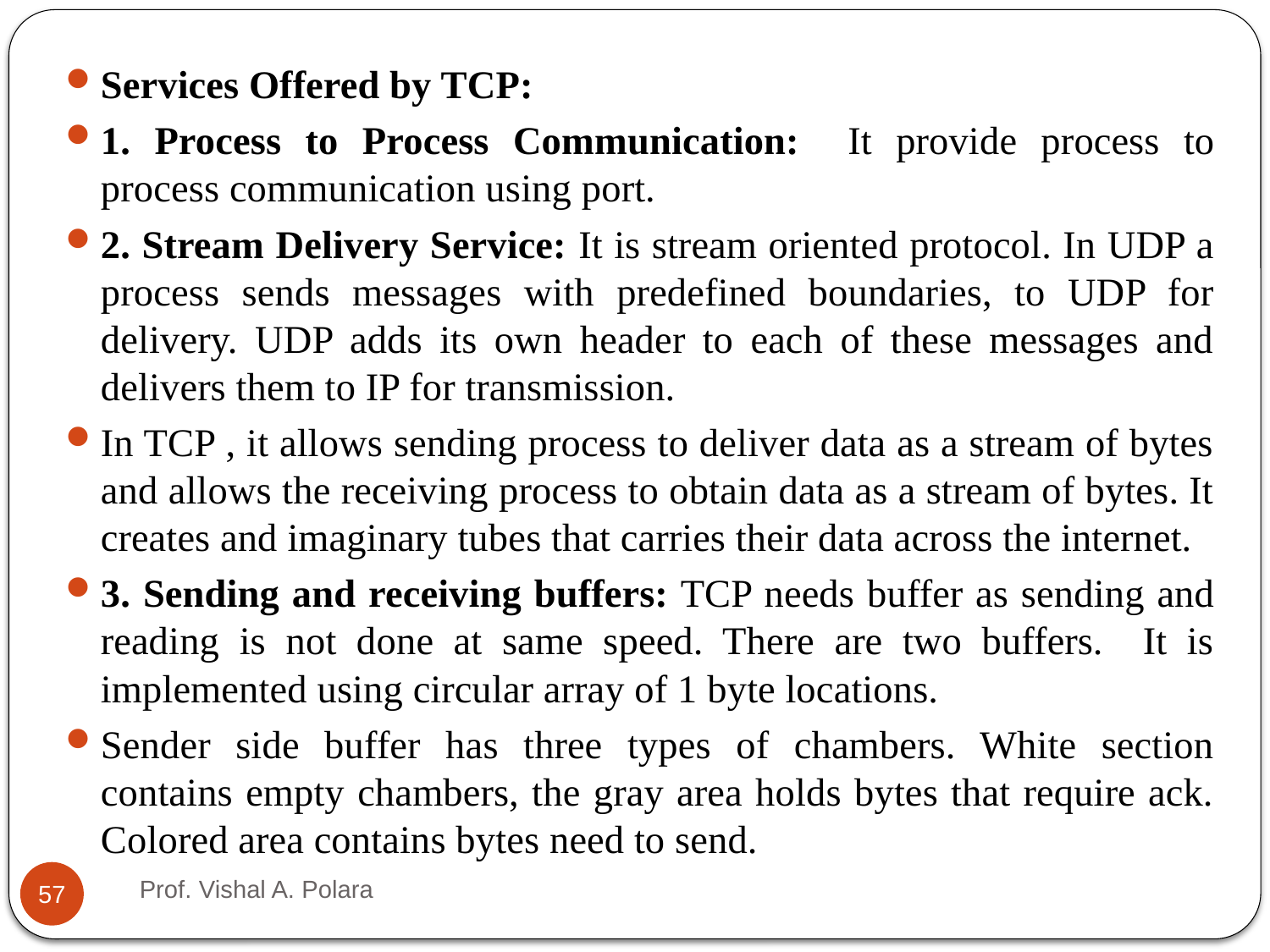

Services Offered by TCP:
1. Process to Process Communication:  It provide process to process communication using port.
2. Stream Delivery Service: It is stream oriented protocol. In UDP a process sends messages with predefined boundaries, to UDP for delivery. UDP adds its own header to each of these messages and delivers them to IP for transmission.
In TCP , it allows sending process to deliver data as a stream of bytes and allows the receiving process to obtain data as a stream of bytes. It creates and imaginary tubes that carries their data across the internet.
3. Sending and receiving buffers: TCP needs buffer as sending and reading is not done at same speed. There are two buffers.  It is implemented using circular array of 1 byte locations.
Sender side buffer has three types of chambers. White section contains empty chambers, the gray area holds bytes that require ack. Colored area contains bytes need to send.

Prof. Vishal A. Polara
57